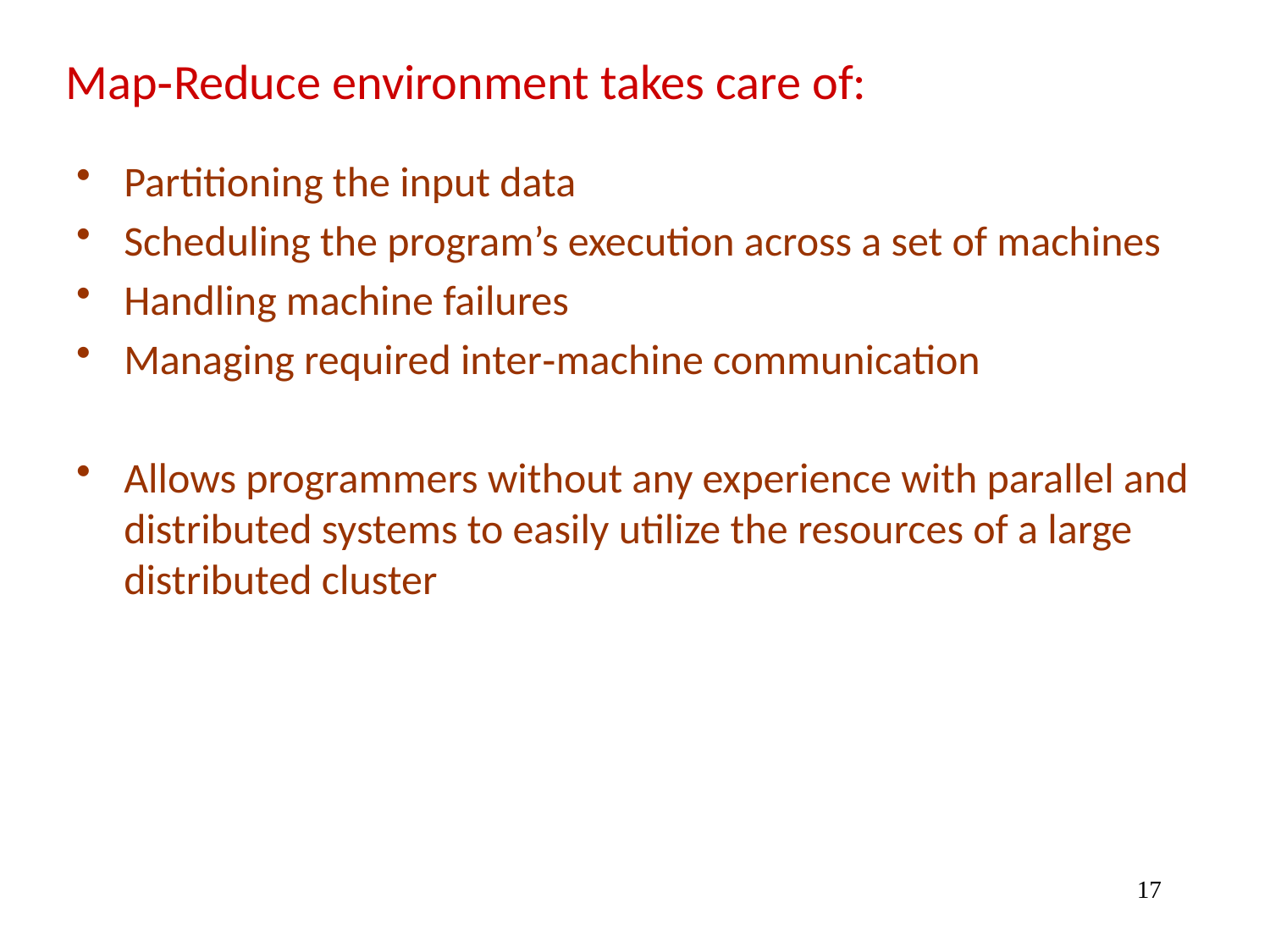

# Map‐Reduce environment takes care of:
Partitioning the input data
Scheduling the program’s execution across a set of machines
Handling machine failures
Managing required inter‐machine communication

Allows programmers without any experience with parallel and distributed systems to easily utilize the resources of a large distributed cluster
17